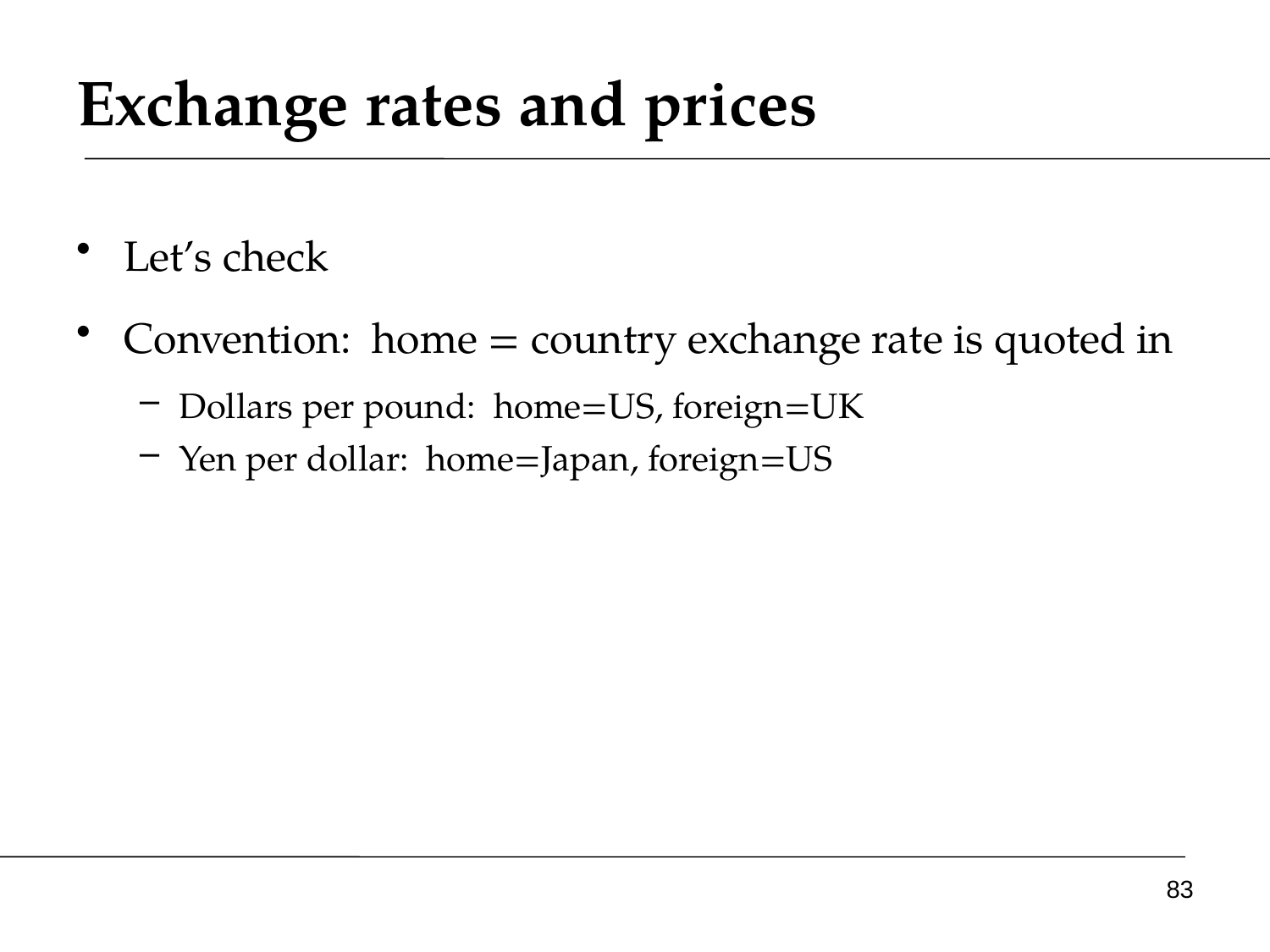

# Exchange rates and prices
Let’s check
Convention:  home = country exchange rate is quoted in
Dollars per pound:  home=US, foreign=UK
Yen per dollar:  home=Japan, foreign=US

83